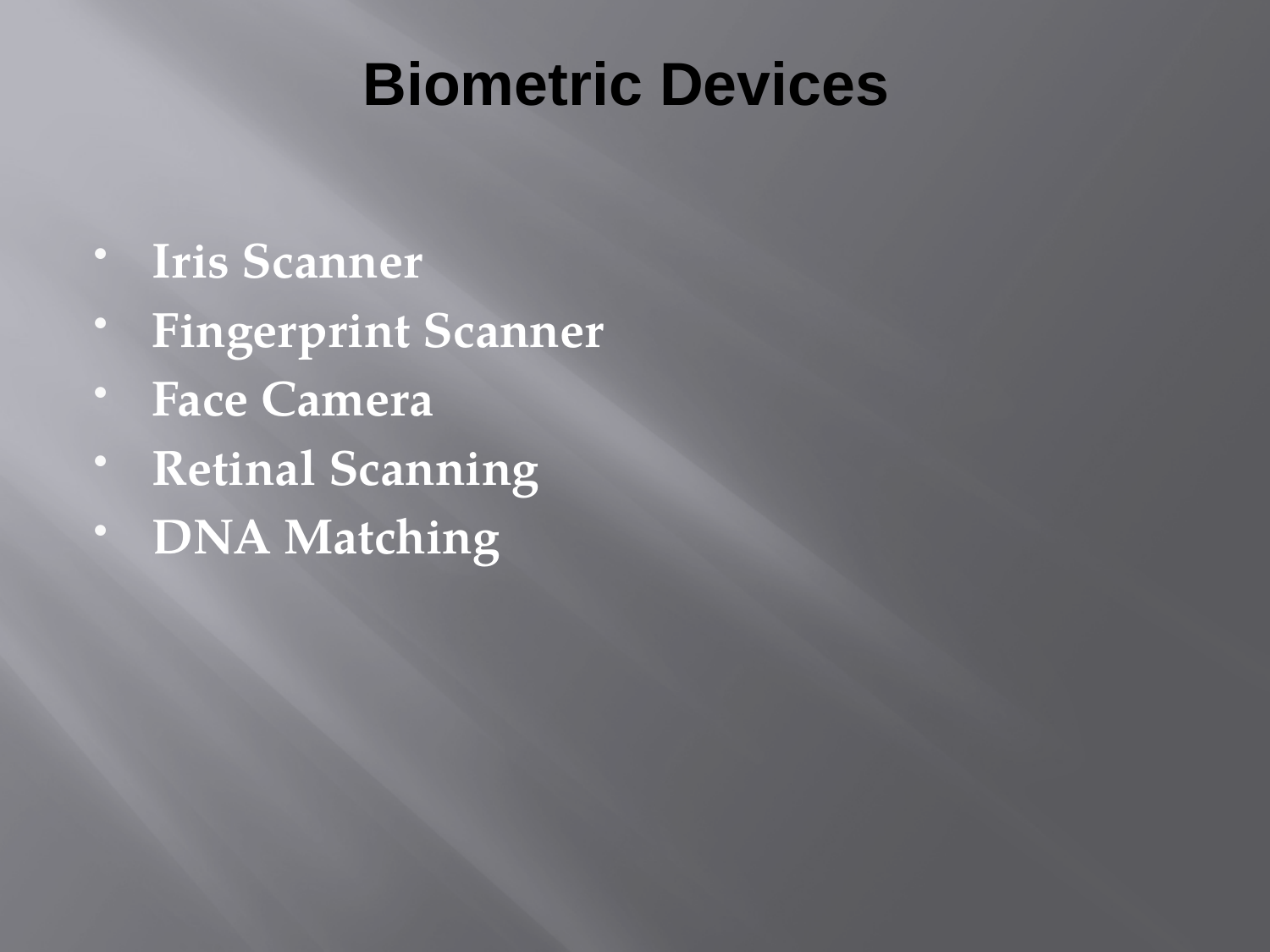

# Biometric Devices
Iris Scanner
Fingerprint Scanner
Face Camera
Retinal Scanning
DNA Matching